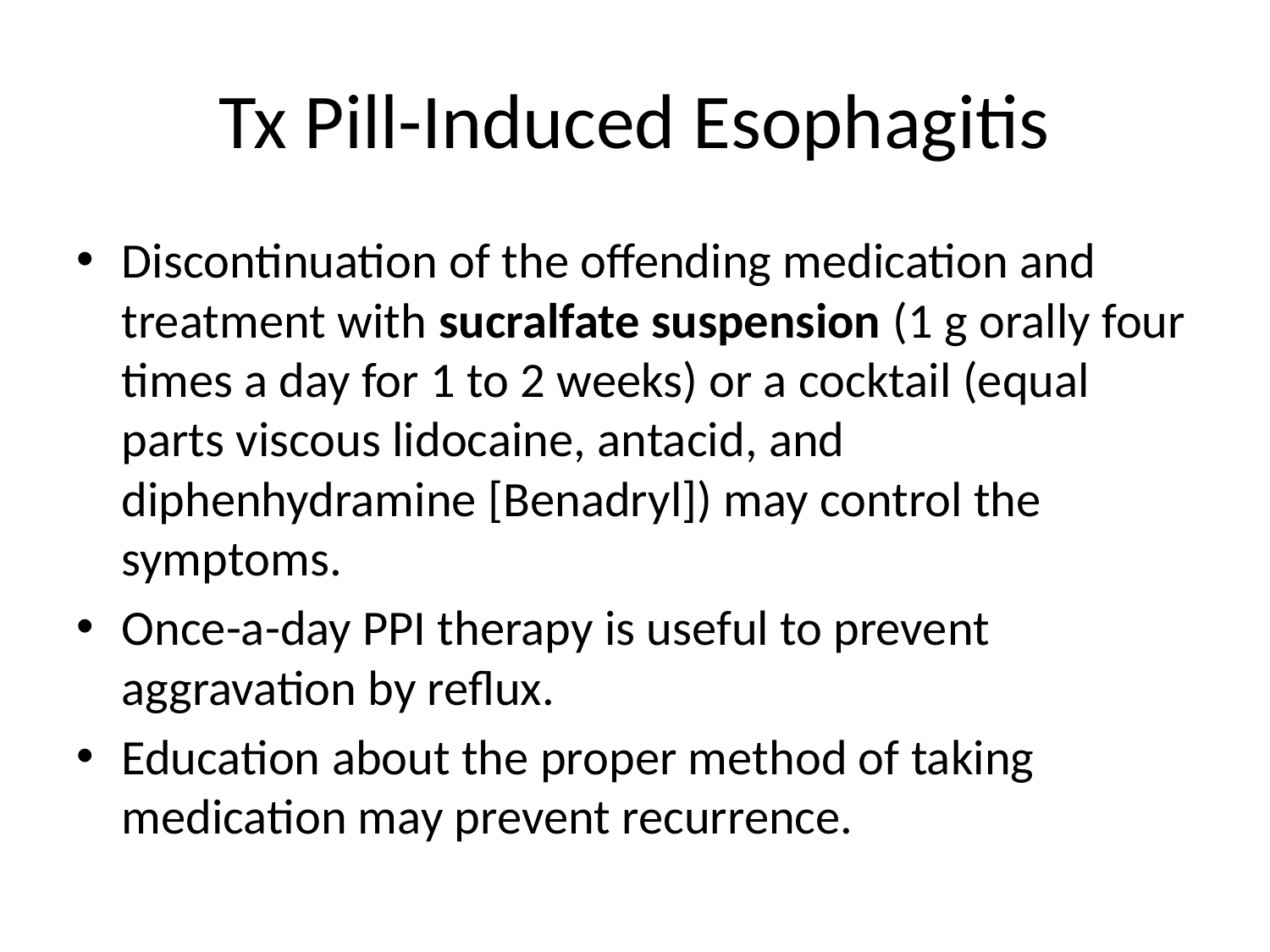

# Tx Pill-Induced Esophagitis
Discontinuation of the offending medication and treatment with sucralfate suspension (1 g orally four times a day for 1 to 2 weeks) or a cocktail (equal parts viscous lidocaine, antacid, and diphenhydramine [Benadryl]) may control the symptoms.
Once-a-day PPI therapy is useful to prevent aggravation by reflux.
Education about the proper method of taking medication may prevent recurrence.